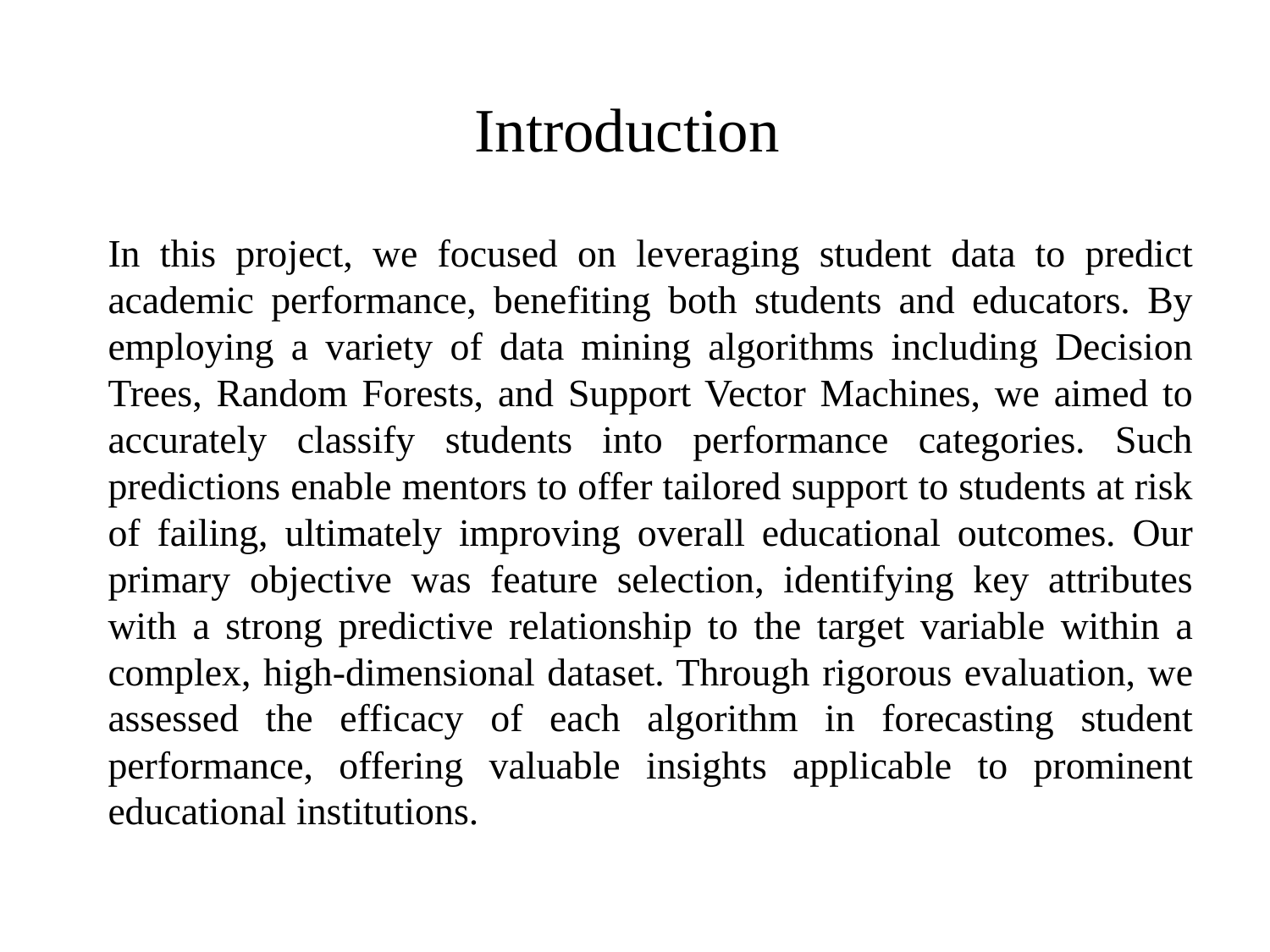

# Introduction
In this project, we focused on leveraging student data to predict academic performance, benefiting both students and educators. By employing a variety of data mining algorithms including Decision Trees, Random Forests, and Support Vector Machines, we aimed to accurately classify students into performance categories. Such predictions enable mentors to offer tailored support to students at risk of failing, ultimately improving overall educational outcomes. Our primary objective was feature selection, identifying key attributes with a strong predictive relationship to the target variable within a complex, high-dimensional dataset. Through rigorous evaluation, we assessed the efficacy of each algorithm in forecasting student performance, offering valuable insights applicable to prominent educational institutions.